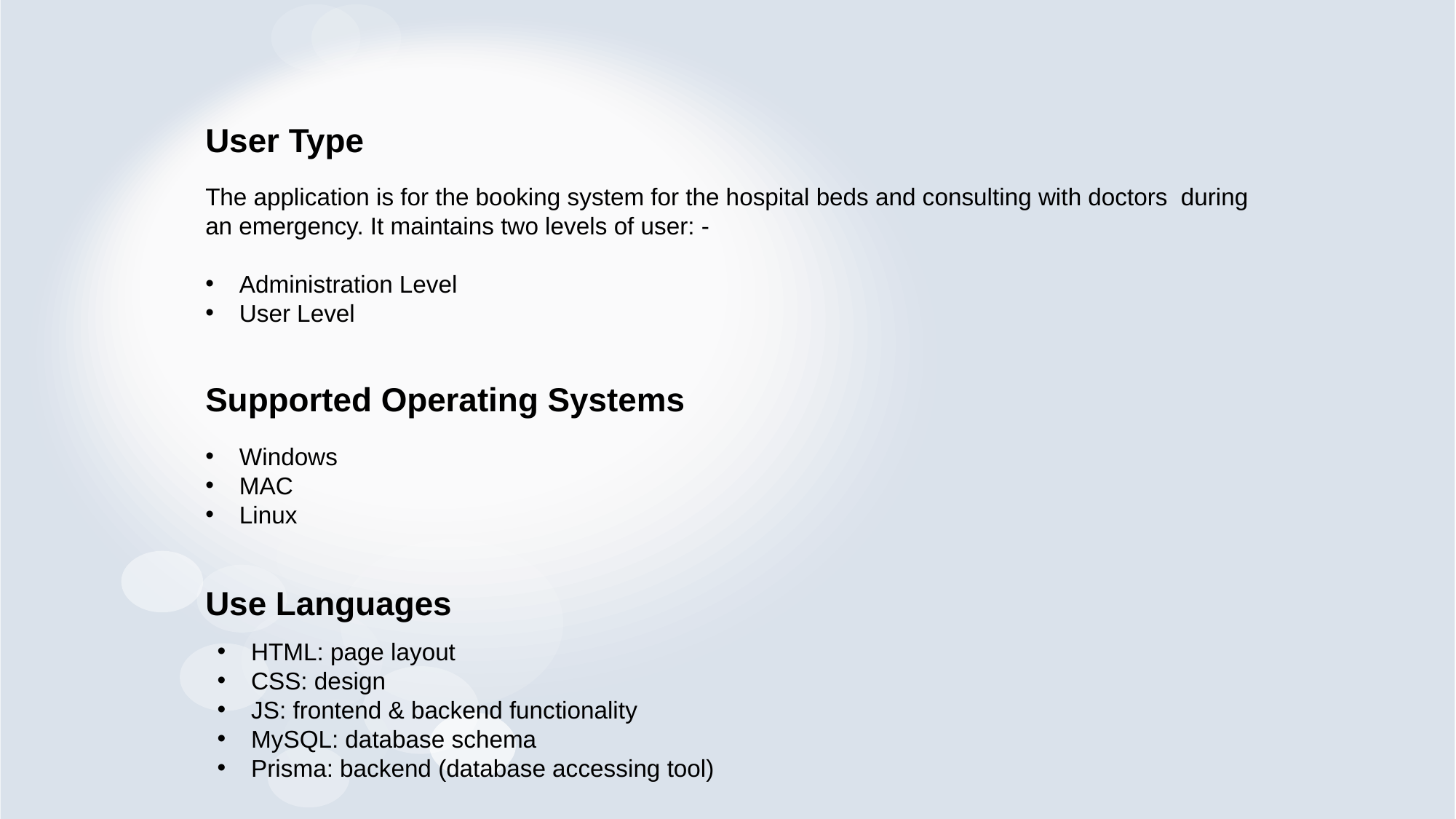

User Type
The application is for the booking system for the hospital beds and consulting with doctors  during an emergency. It maintains two levels of user: -

Administration Level
User Level

Supported Operating Systems
Windows
MAC
Linux
Use Languages
HTML: page layout
CSS: design
JS: frontend & backend functionality
MySQL: database schema
Prisma: backend (database accessing tool)